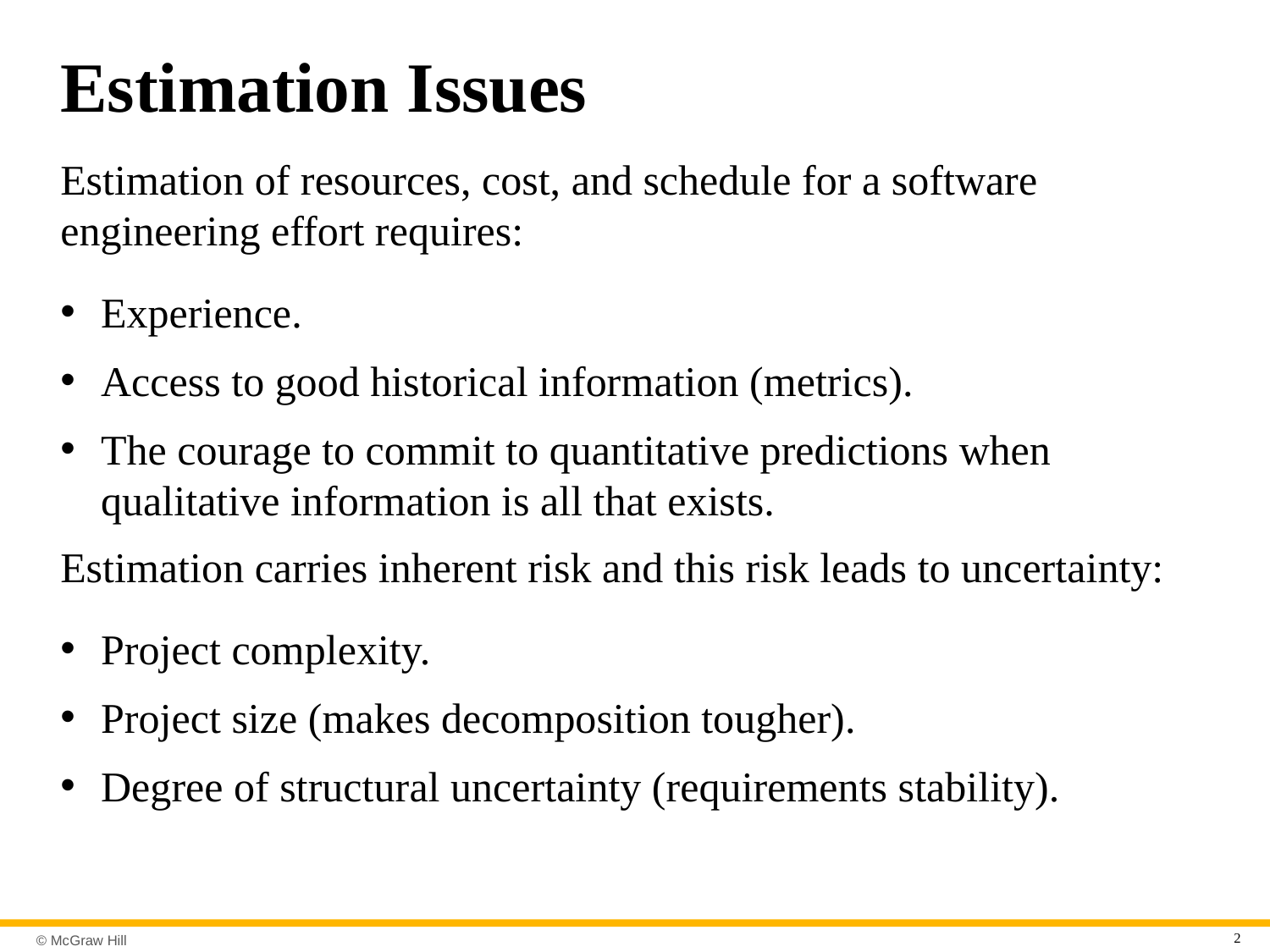

# Estimation Issues
Estimation of resources, cost, and schedule for a software engineering effort requires:
Experience.
Access to good historical information (metrics).
The courage to commit to quantitative predictions when qualitative information is all that exists.
Estimation carries inherent risk and this risk leads to uncertainty:
Project complexity.
Project size (makes decomposition tougher).
Degree of structural uncertainty (requirements stability).
2